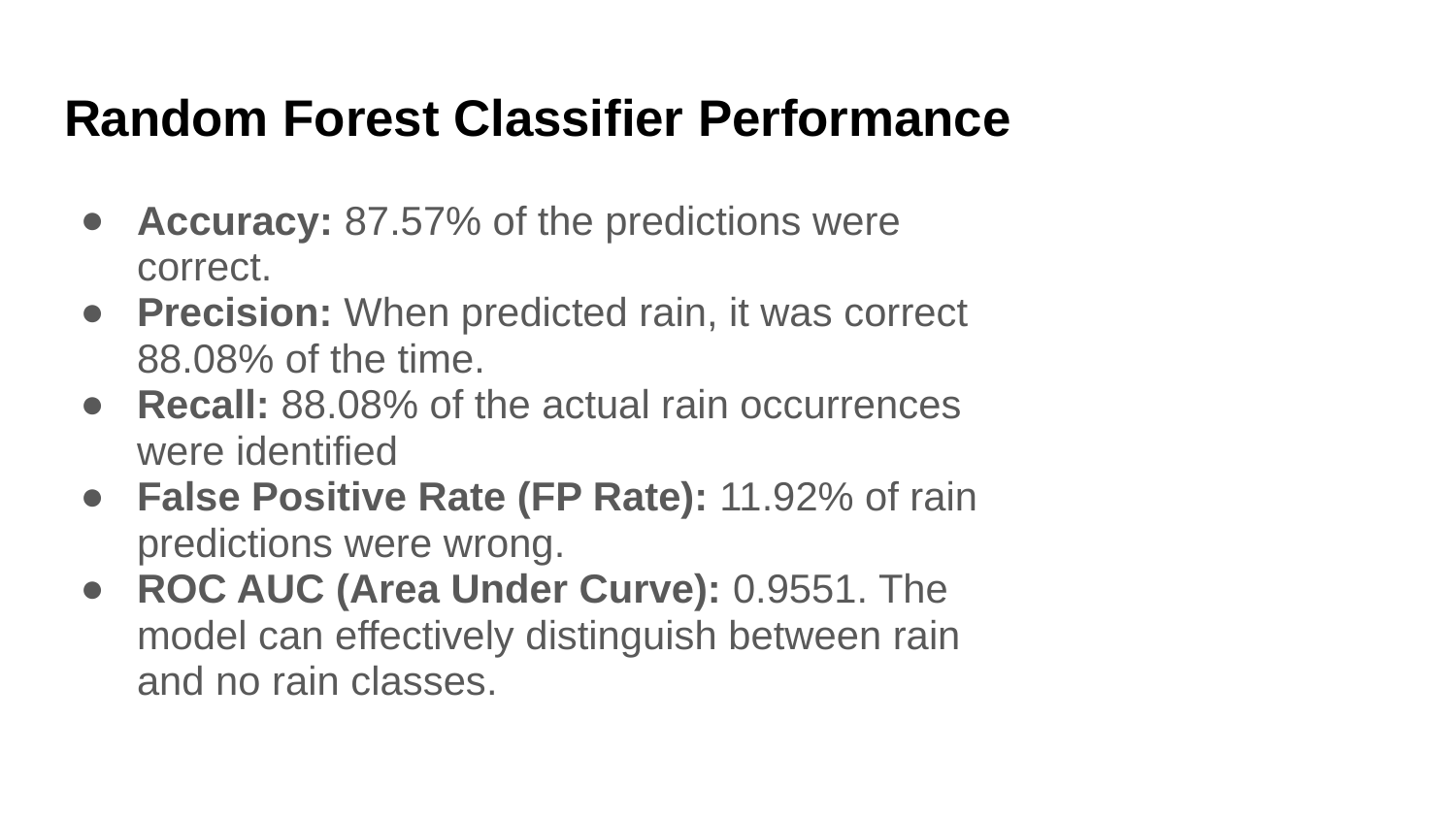

# Random Forest Classifier Performance

Accuracy: 87.57% of the predictions were correct.
Precision: When predicted rain, it was correct 88.08% of the time.
Recall: 88.08% of the actual rain occurrences were identified
False Positive Rate (FP Rate): 11.92% of rain predictions were wrong.
ROC AUC (Area Under Curve): 0.9551. The model can effectively distinguish between rain and no rain classes.